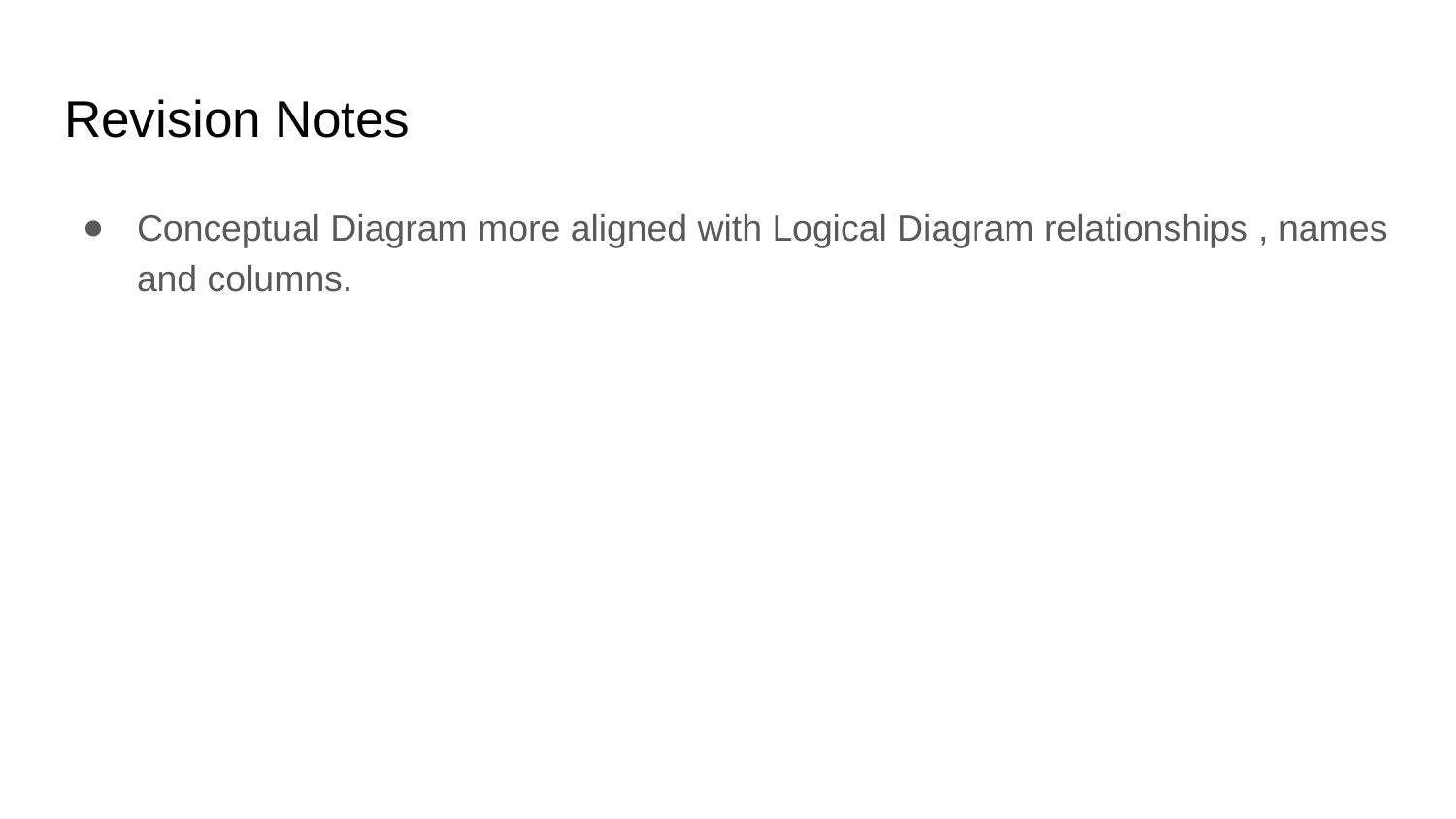

# Revision Notes
Conceptual Diagram more aligned with Logical Diagram relationships , names and columns.